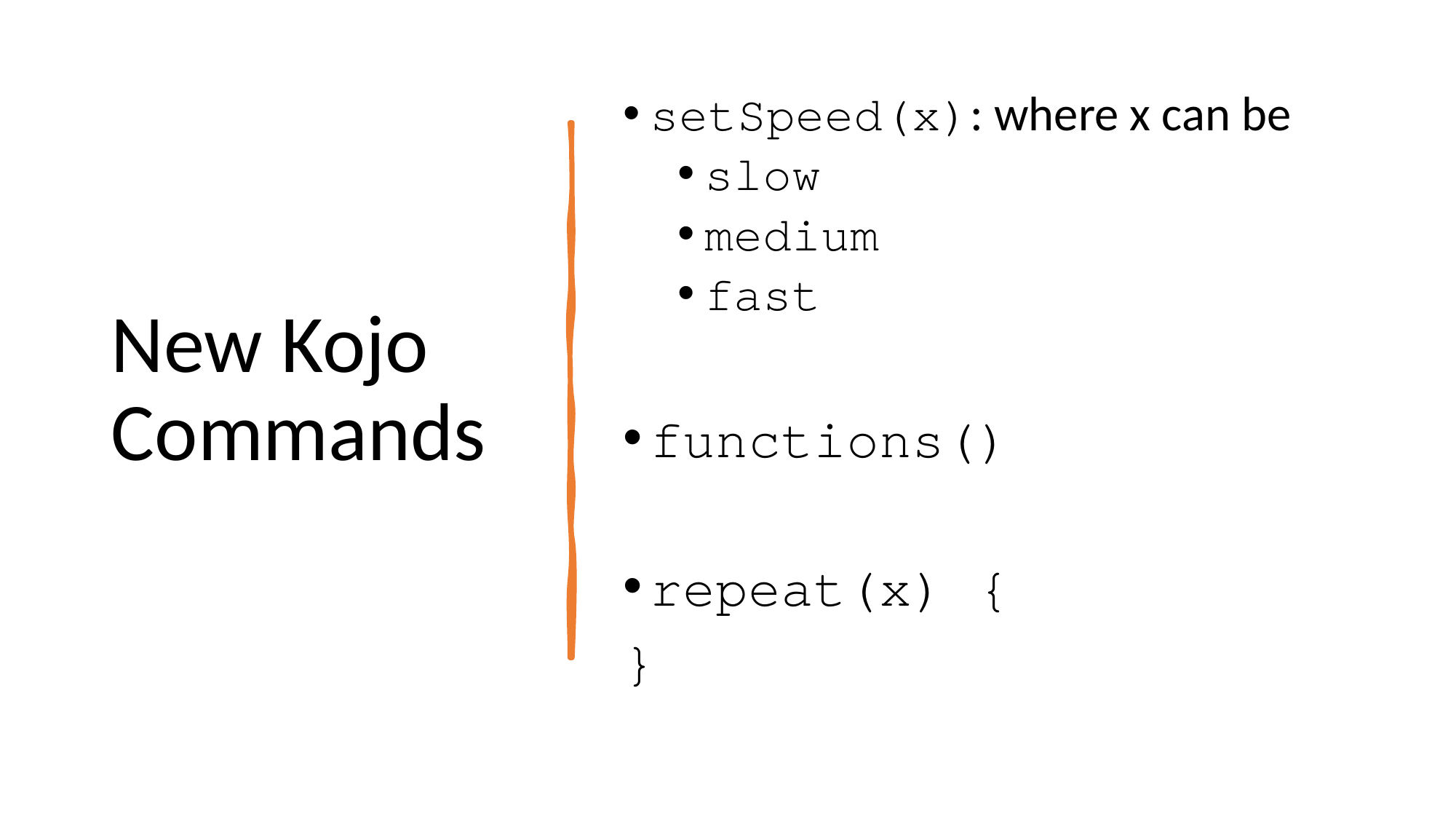

# New Kojo Commands
setSpeed(x): where x can be
slow
medium
fast

functions()

repeat(x) {
}